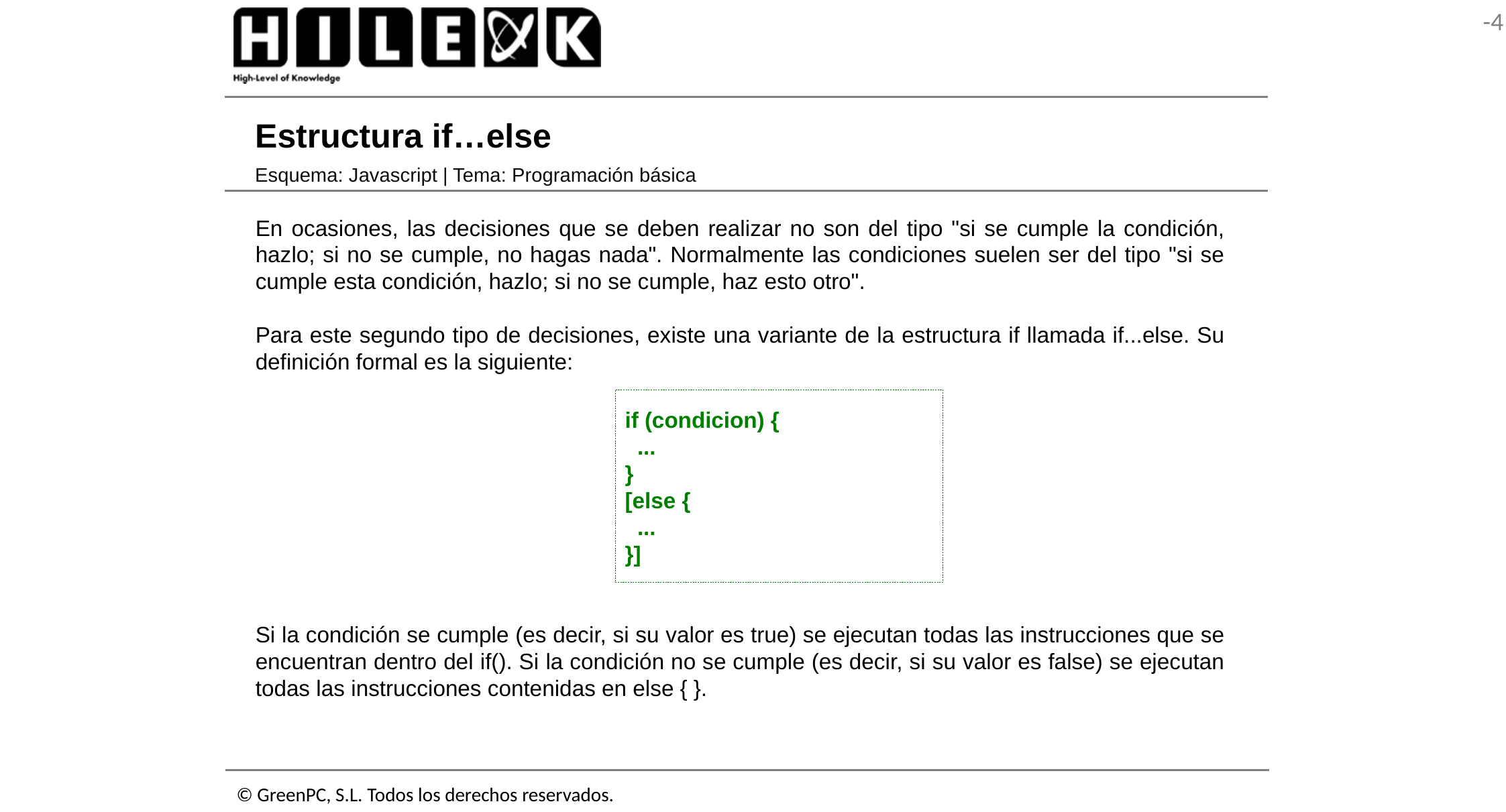

# Estructura if…else
Esquema: Javascript | Tema: Programación básica
En ocasiones, las decisiones que se deben realizar no son del tipo "si se cumple la condición, hazlo; si no se cumple, no hagas nada". Normalmente las condiciones suelen ser del tipo "si se cumple esta condición, hazlo; si no se cumple, haz esto otro".

Para este segundo tipo de decisiones, existe una variante de la estructura if llamada if...else. Su definición formal es la siguiente:
if (condicion) {
  ...
}
[else {
  ...
}]
Si la condición se cumple (es decir, si su valor es true) se ejecutan todas las instrucciones que se encuentran dentro del if(). Si la condición no se cumple (es decir, si su valor es false) se ejecutan todas las instrucciones contenidas en else { }.